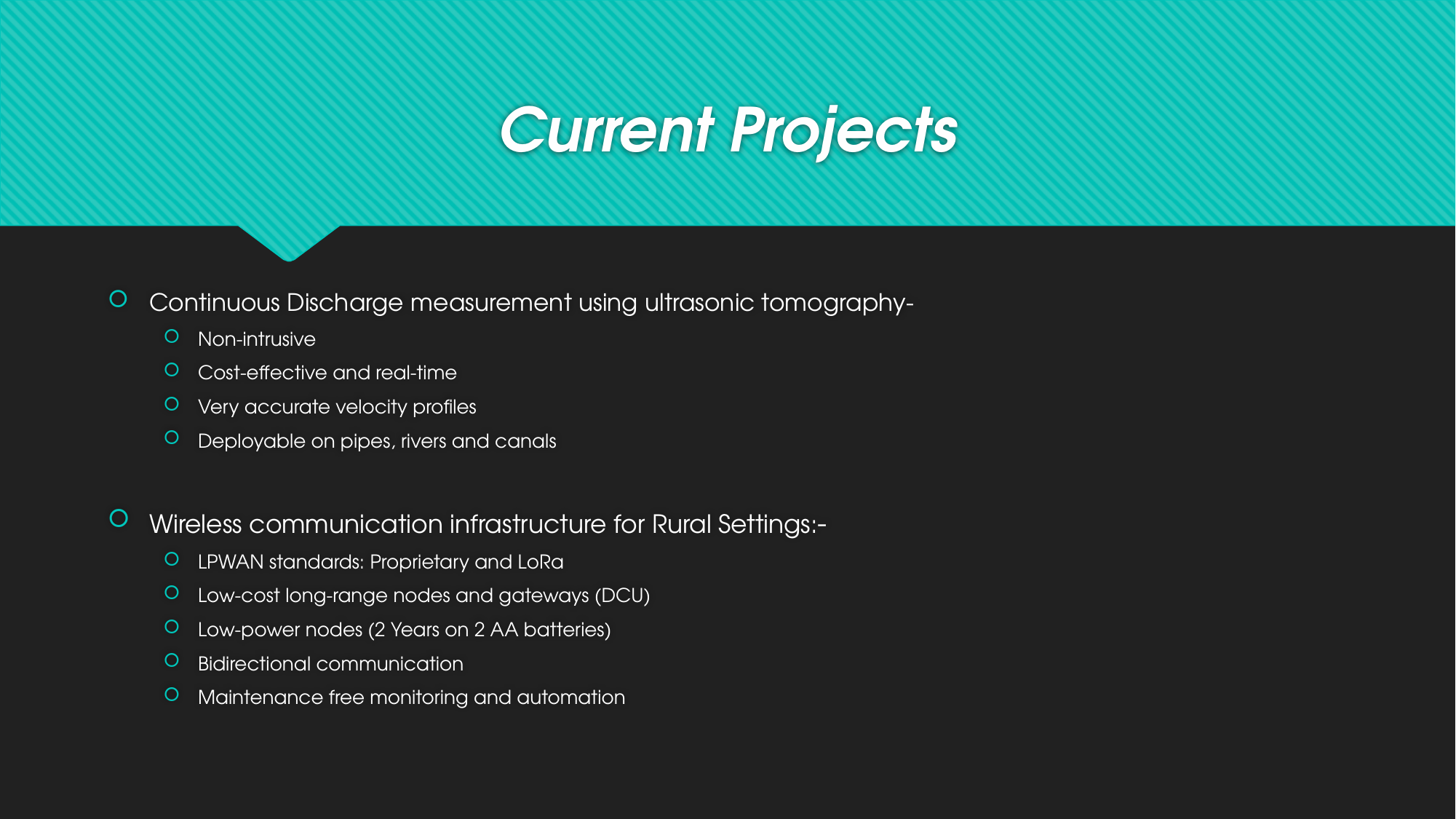

# Current Projects
Continuous Discharge measurement using ultrasonic tomography-
Non-intrusive
Cost-effective and real-time
Very accurate velocity profiles
Deployable on pipes, rivers and canals

Wireless communication infrastructure for Rural Settings:-
LPWAN standards: Proprietary and LoRa
Low-cost long-range nodes and gateways (DCU)
Low-power nodes (2 Years on 2 AA batteries)
Bidirectional communication
Maintenance free monitoring and automation